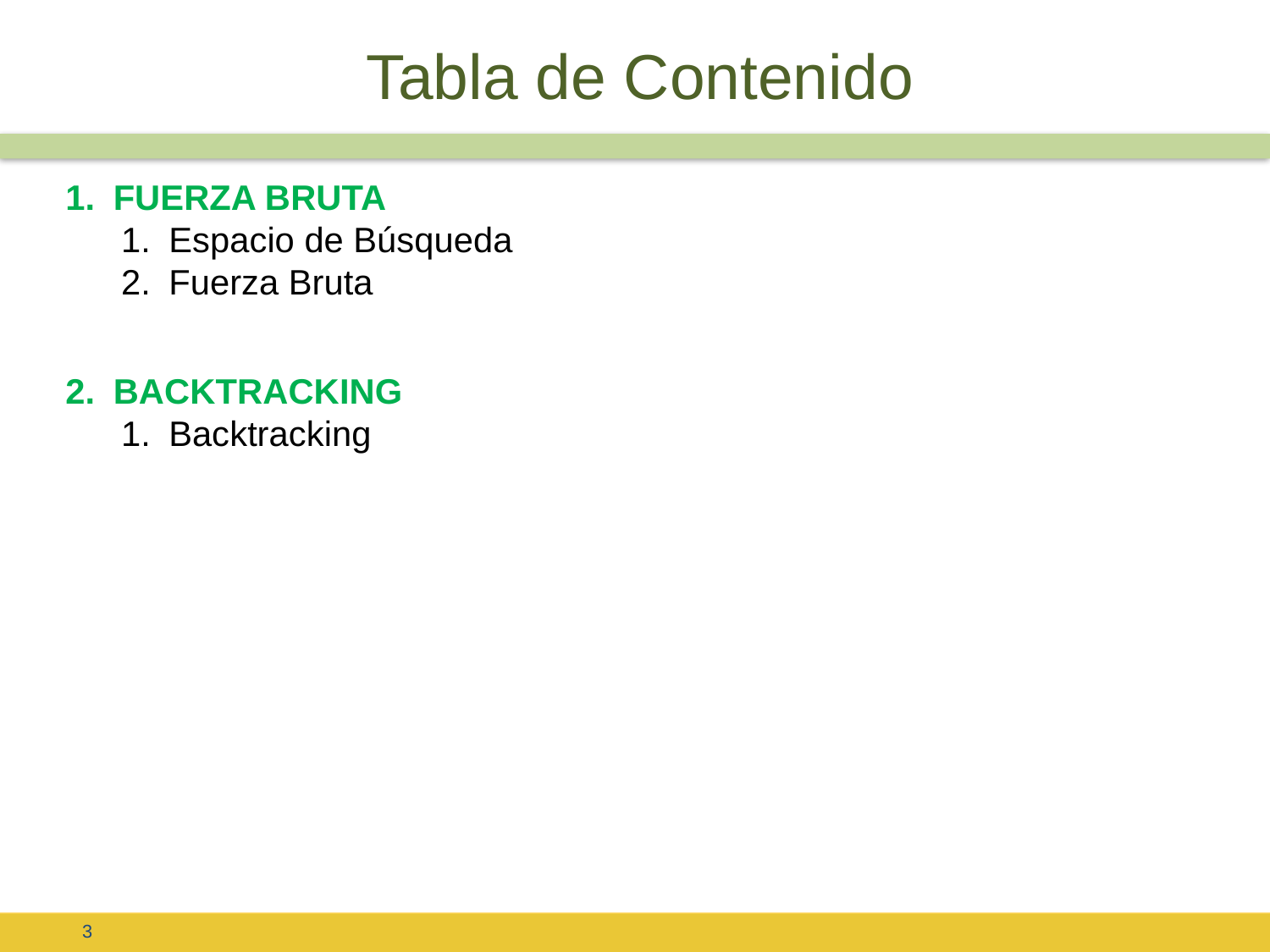

# Tabla de Contenido
FUERZA BRUTA
Espacio de Búsqueda
Fuerza Bruta

BACKTRACKING
Backtracking